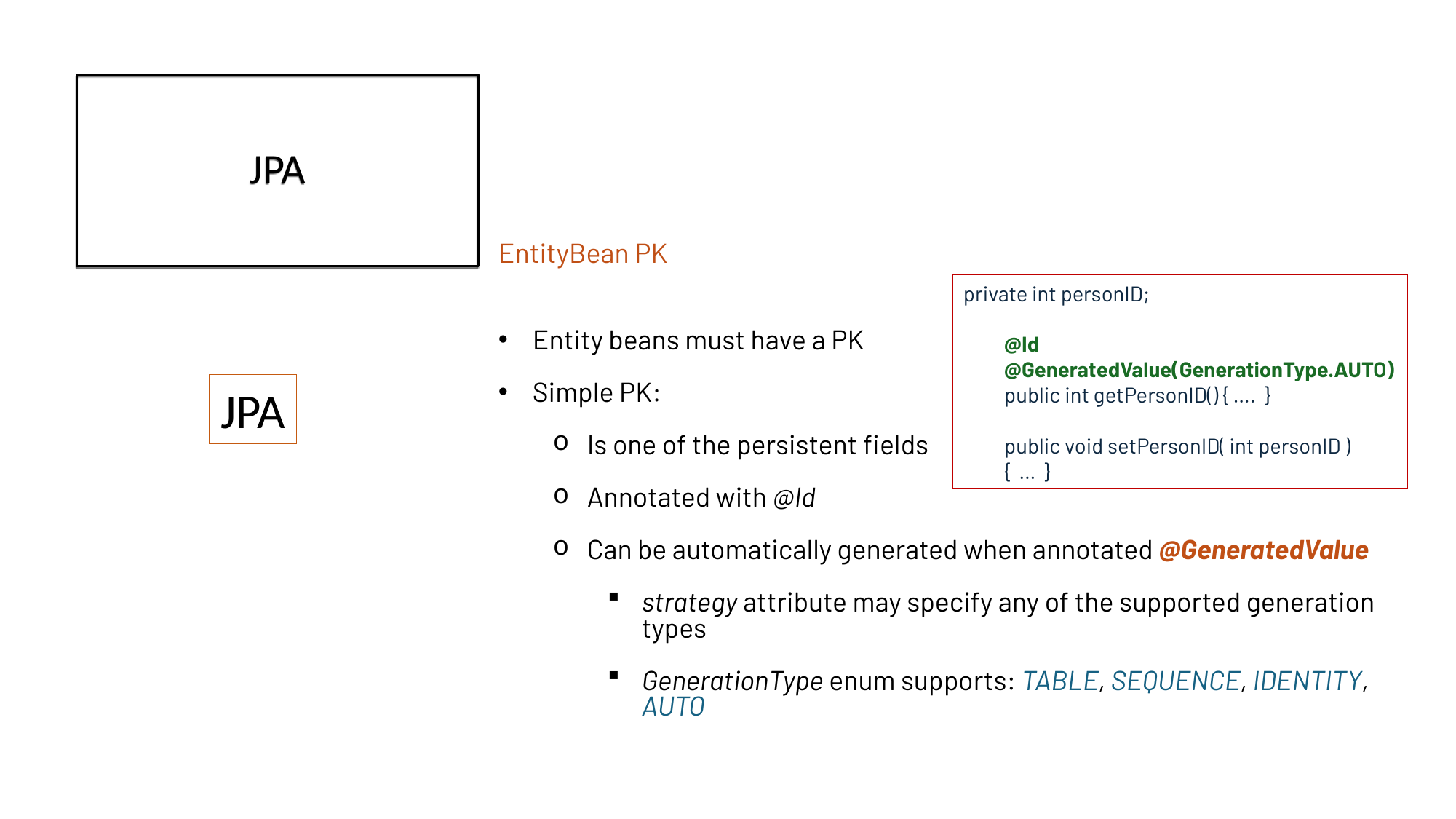

# JPA
EntityBean PK
private int personID;

	@Id
	@GeneratedValue(GenerationType.AUTO)
	public int getPersonID() { ….  }

	public void setPersonID( int personID ) {  …  }
Entity beans must have a PK

Simple PK:

Is one of the persistent fields

Annotated with @Id

Can be automatically generated when annotated @GeneratedValue

strategy attribute may specify any of the supported generation types

GenerationType enum supports: TABLE, SEQUENCE, IDENTITY, AUTO
JPA